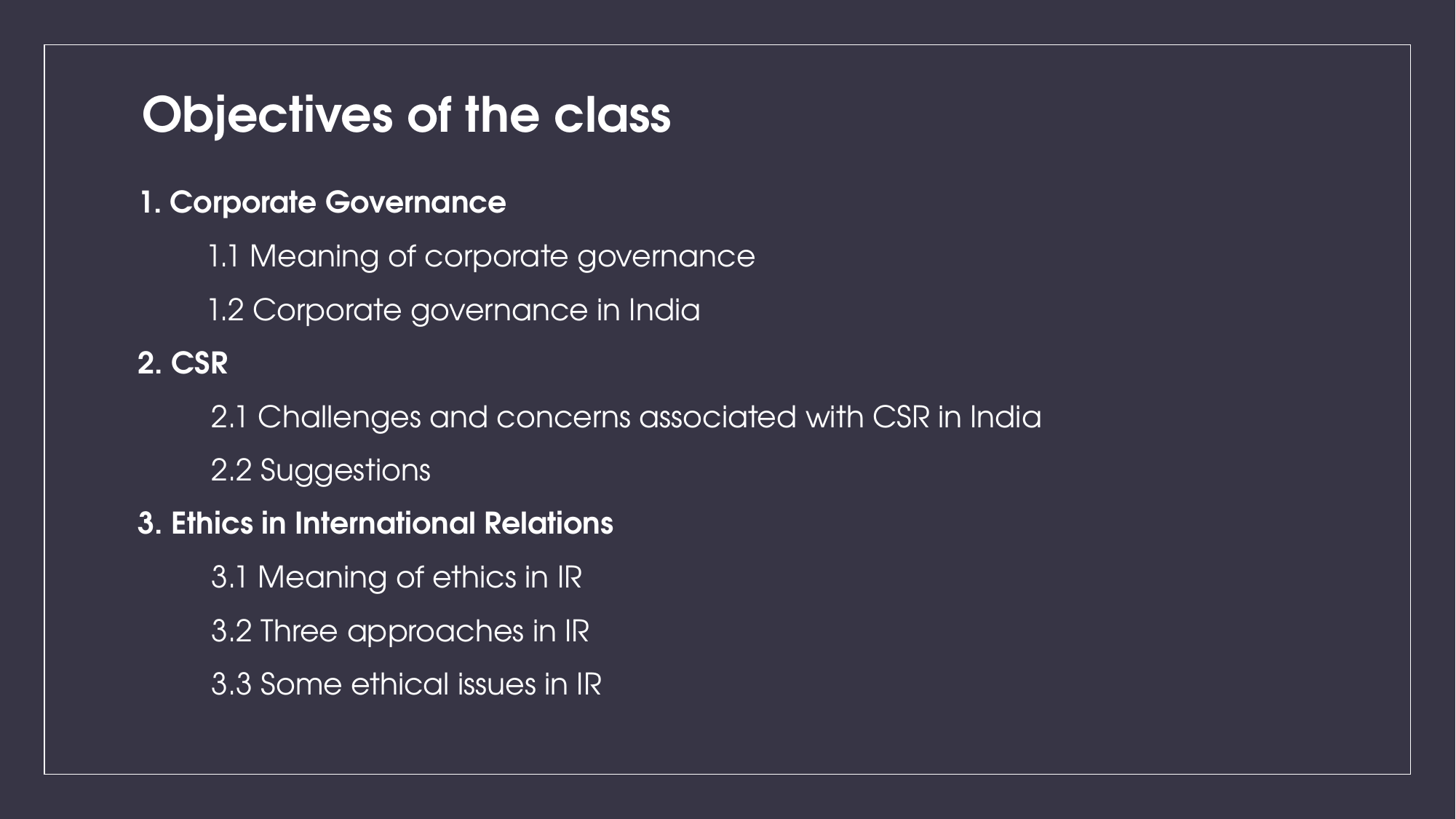

# Objectives of the class
1. Corporate Governance
1.1 Meaning of corporate governance
1.2 Corporate governance in India
2. CSR
2.1 Challenges and concerns associated with CSR in India
2.2 Suggestions
3. Ethics in International Relations
3.1 Meaning of ethics in IR
3.2 Three approaches in IR
3.3 Some ethical issues in IR